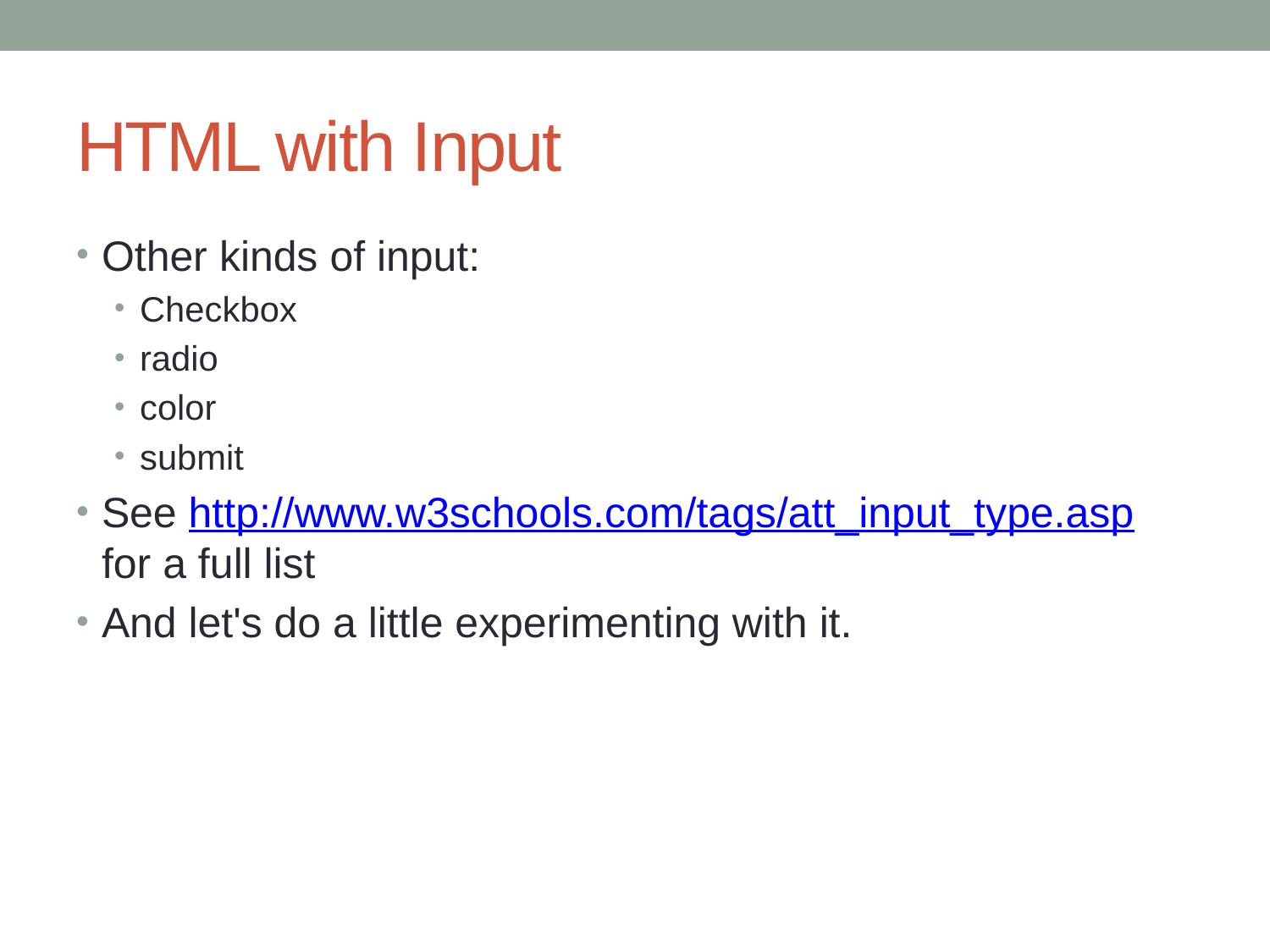

# HTML with Input
Other kinds of input:
Checkbox
radio
color
submit
See http://www.w3schools.com/tags/att_input_type.asp for a full list
And let's do a little experimenting with it.